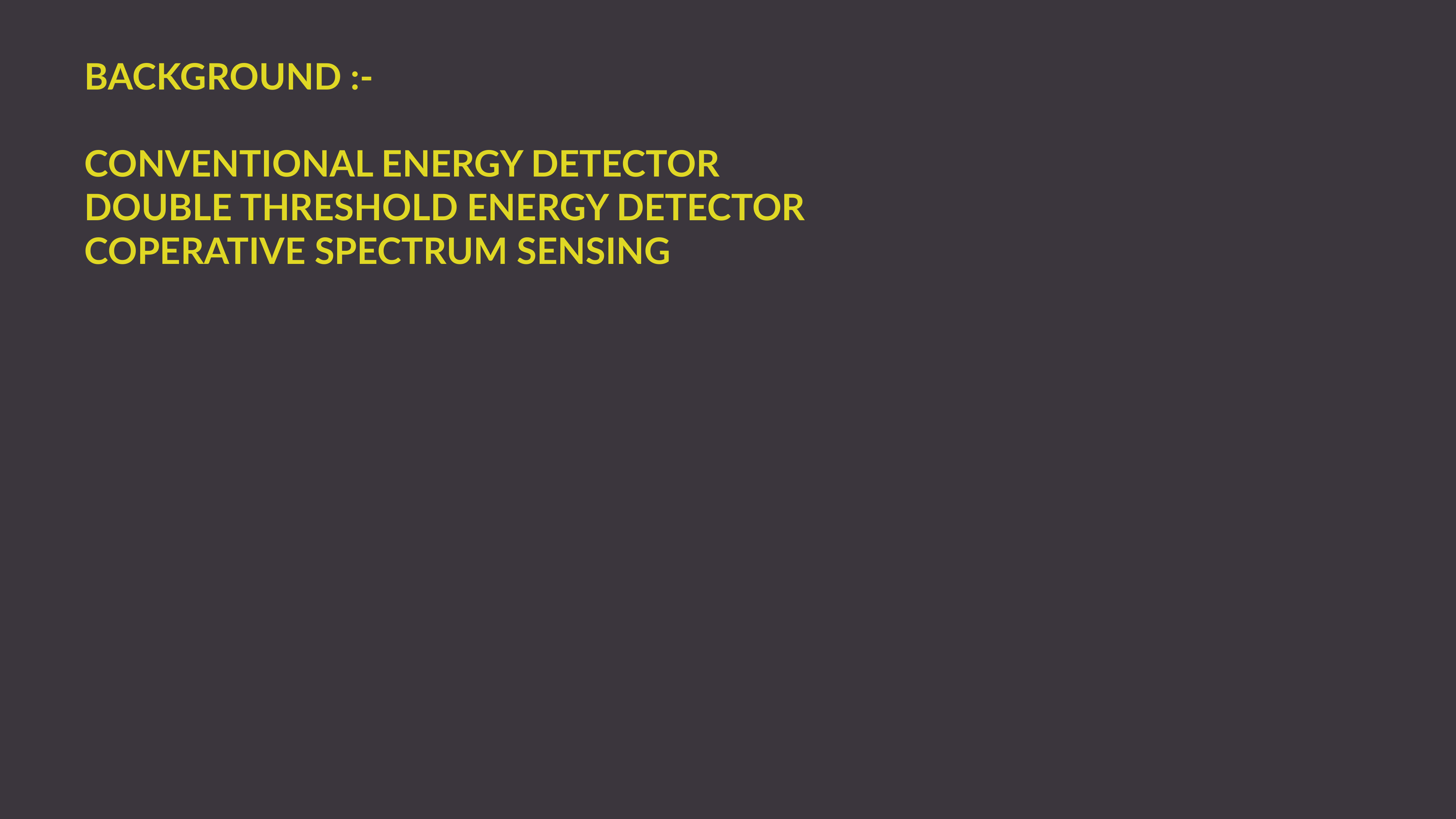

BACKGROUND :-

CONVENTIONAL ENERGY DETECTOR
DOUBLE THRESHOLD ENERGY DETECTOR
COPERATIVE SPECTRUM SENSING